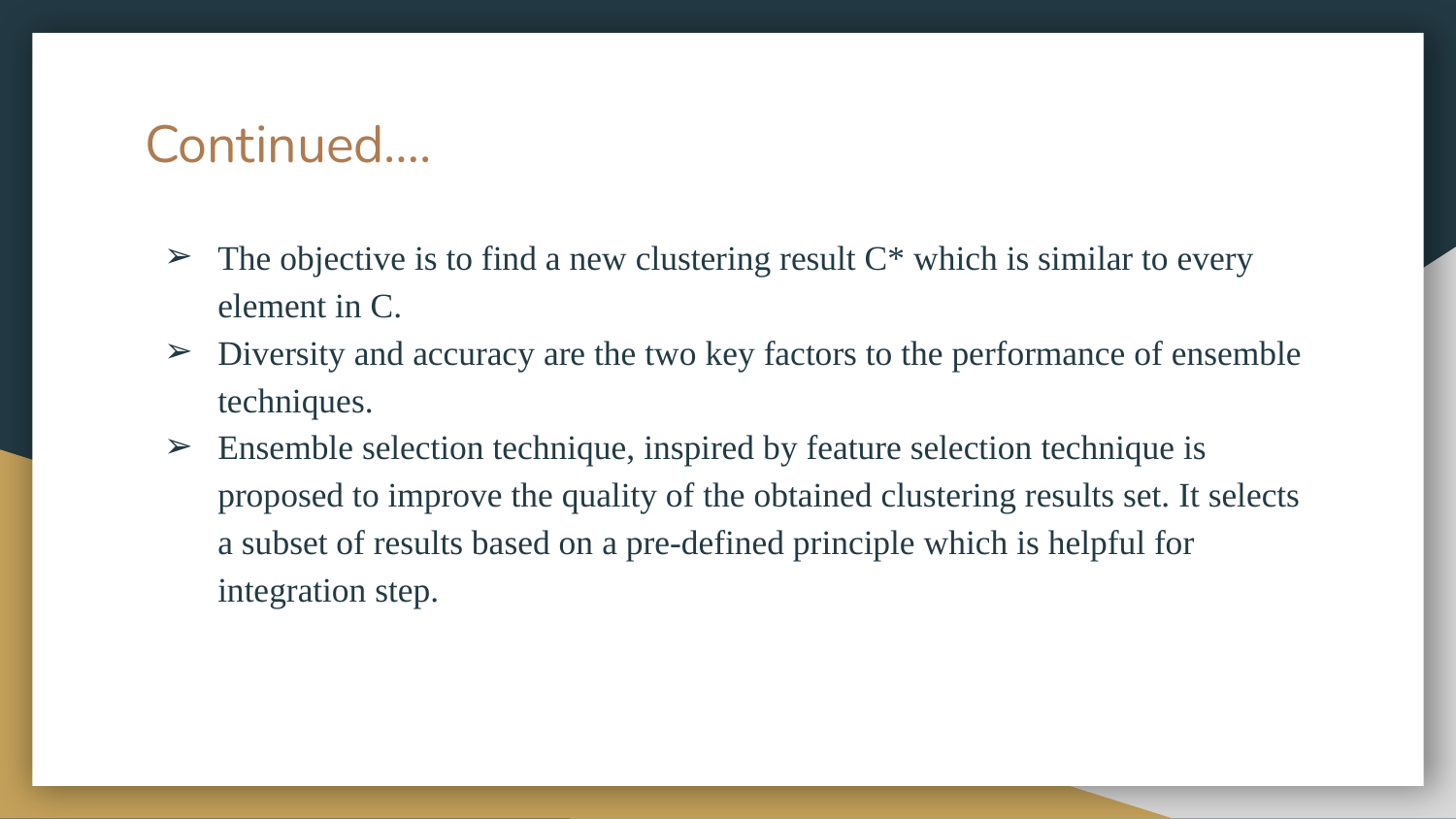

# Continued….
The objective is to find a new clustering result C* which is similar to every element in C.
Diversity and accuracy are the two key factors to the performance of ensemble techniques.
Ensemble selection technique, inspired by feature selection technique is proposed to improve the quality of the obtained clustering results set. It selects a subset of results based on a pre-defined principle which is helpful for integration step.